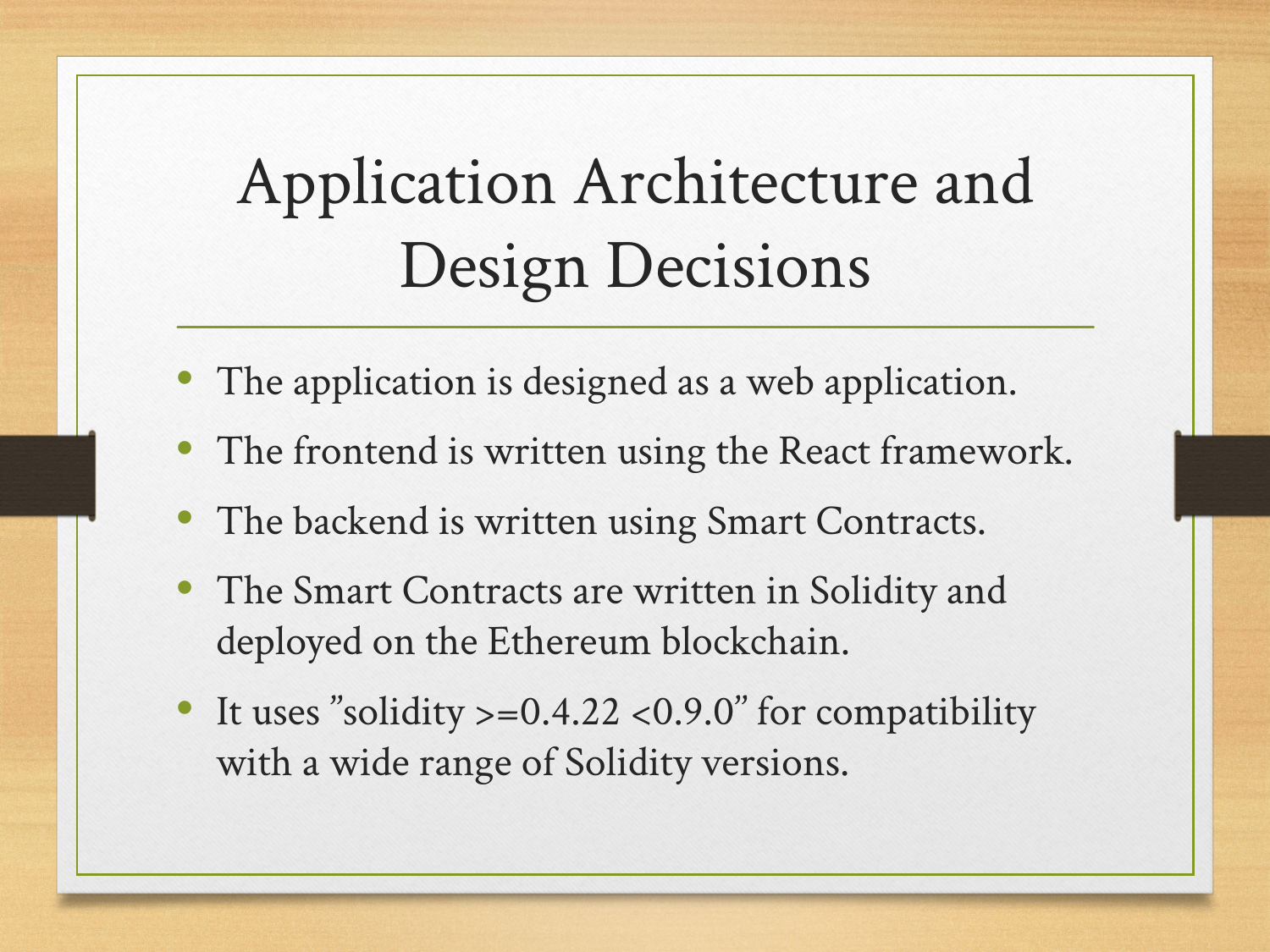

# Application Architecture and Design Decisions
The application is designed as a web application.
The frontend is written using the React framework.
The backend is written using Smart Contracts.
The Smart Contracts are written in Solidity and deployed on the Ethereum blockchain.
It uses ’’solidity >=0.4.22 <0.9.0’’ for compatibility with a wide range of Solidity versions.